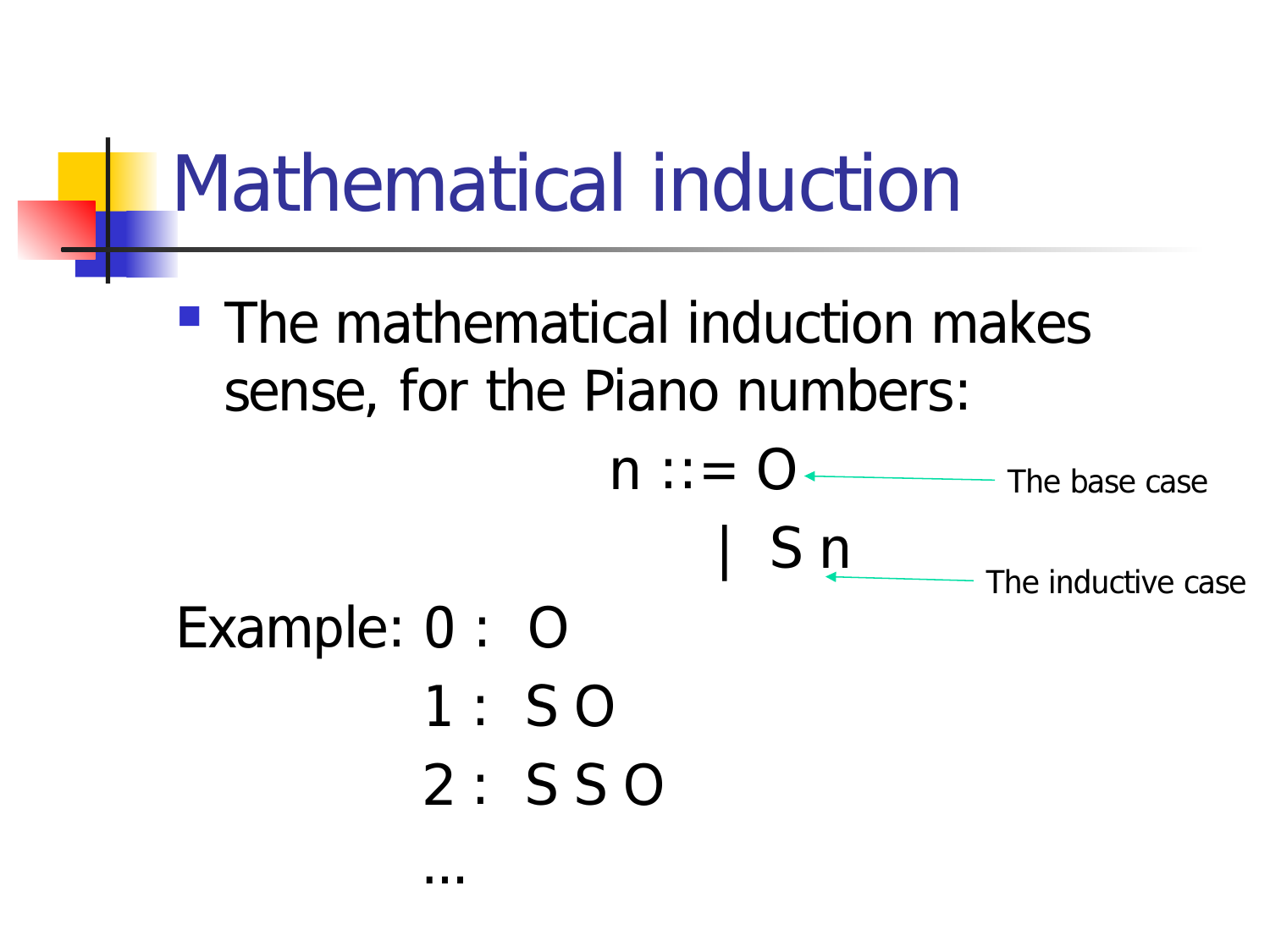

# Mathematical induction
The mathematical induction makes sense, for the Piano numbers:
n ::= O
         |  S n
Example: 0 :  O
              1 :  S O
              2 :  S S O
              …
The base case
The inductive case